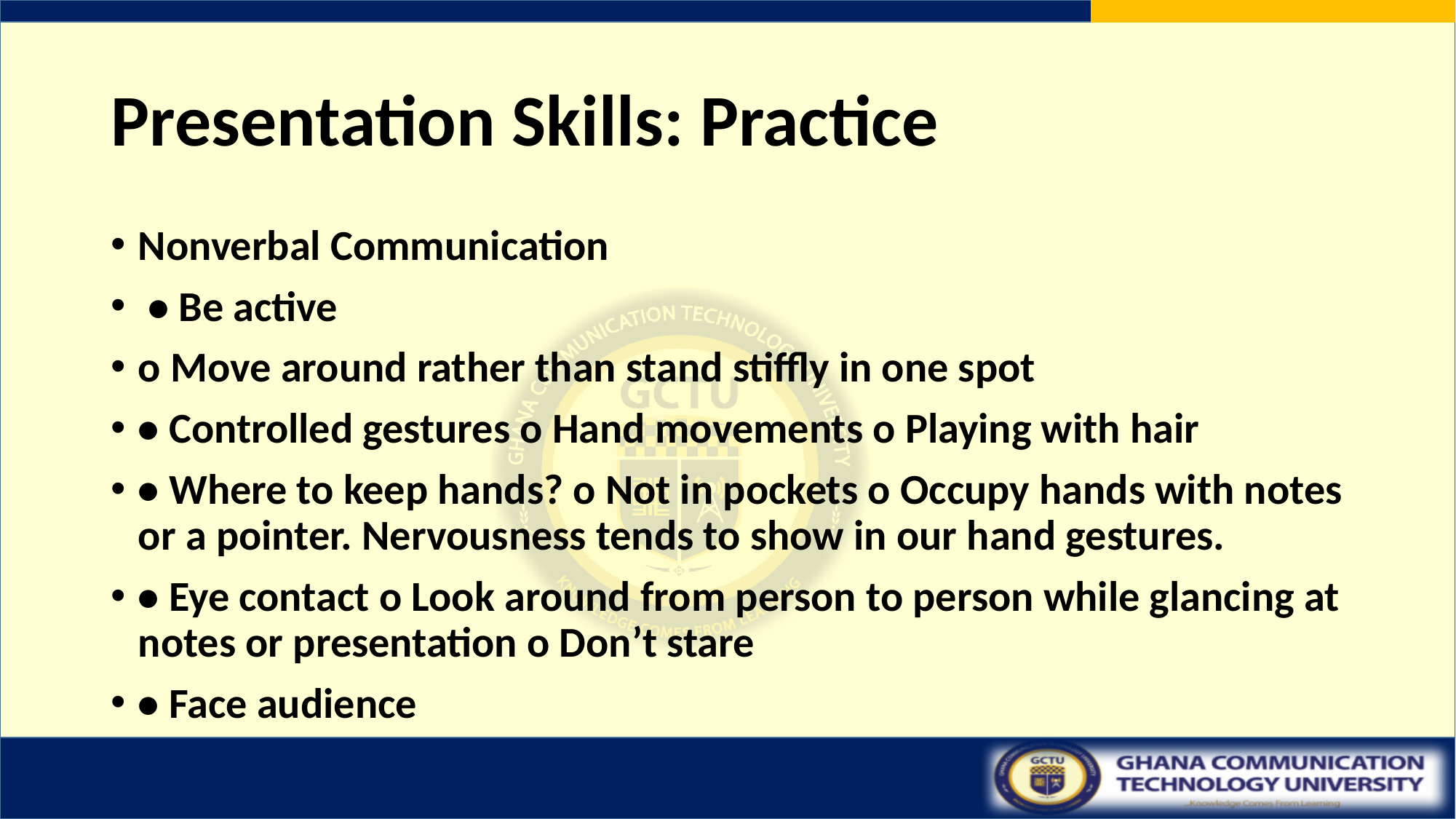

# Presentation Skills: Practice
Nonverbal Communication
 • Be active
o Move around rather than stand stiffly in one spot
• Controlled gestures o Hand movements o Playing with hair
• Where to keep hands? o Not in pockets o Occupy hands with notes or a pointer. Nervousness tends to show in our hand gestures.
• Eye contact o Look around from person to person while glancing at notes or presentation o Don’t stare
• Face audience